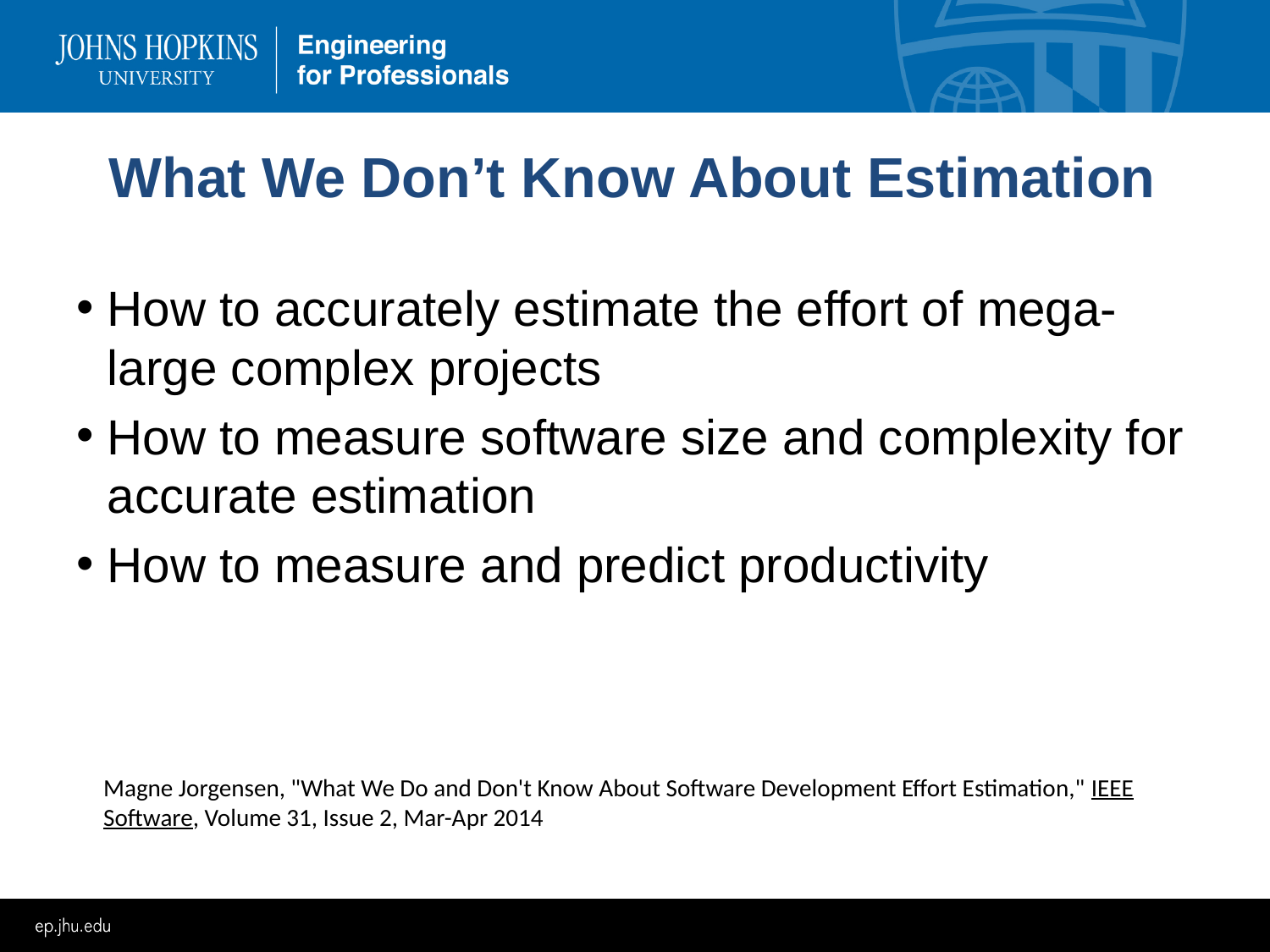

# What We Don’t Know About Estimation
How to accurately estimate the effort of mega-large complex projects
How to measure software size and complexity for accurate estimation
How to measure and predict productivity
Magne Jorgensen, "What We Do and Don't Know About Software Development Effort Estimation," IEEE Software, Volume 31, Issue 2, Mar-Apr 2014